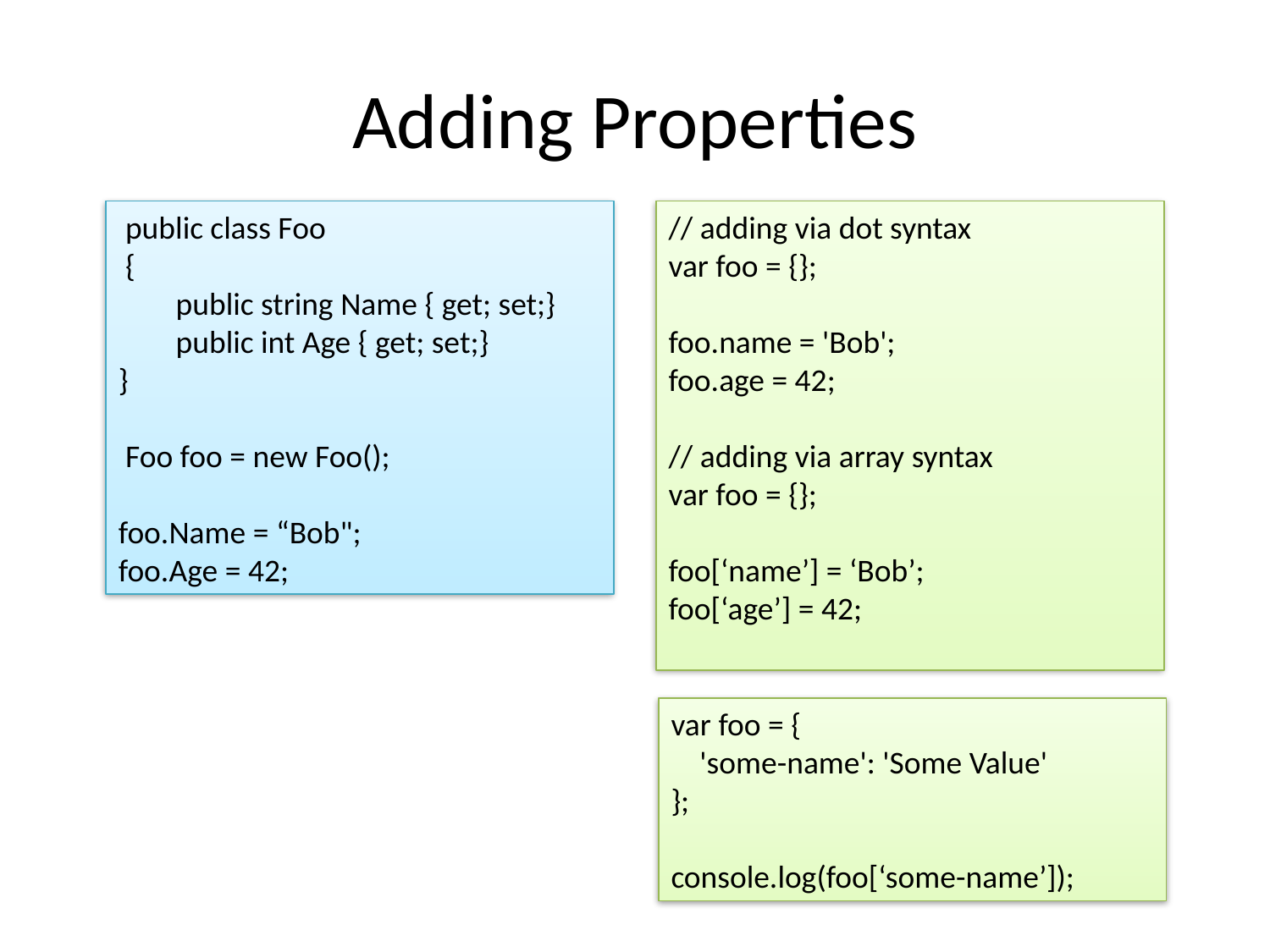

# Adding Properties
// adding via dot syntax
var foo = {};

foo.name = 'Bob';
foo.age = 42;

// adding via array syntax
var foo = {};

foo[‘name’] = ‘Bob’;
foo[‘age’] = 42;

 public class Foo
 {
        public string Name { get; set;}
        public int Age { get; set;}
}

 Foo foo = new Foo();

foo.Name = “Bob";
foo.Age = 42;
var foo = {
    'some-name': 'Some Value'
};

console.log(foo[‘some-name’]);